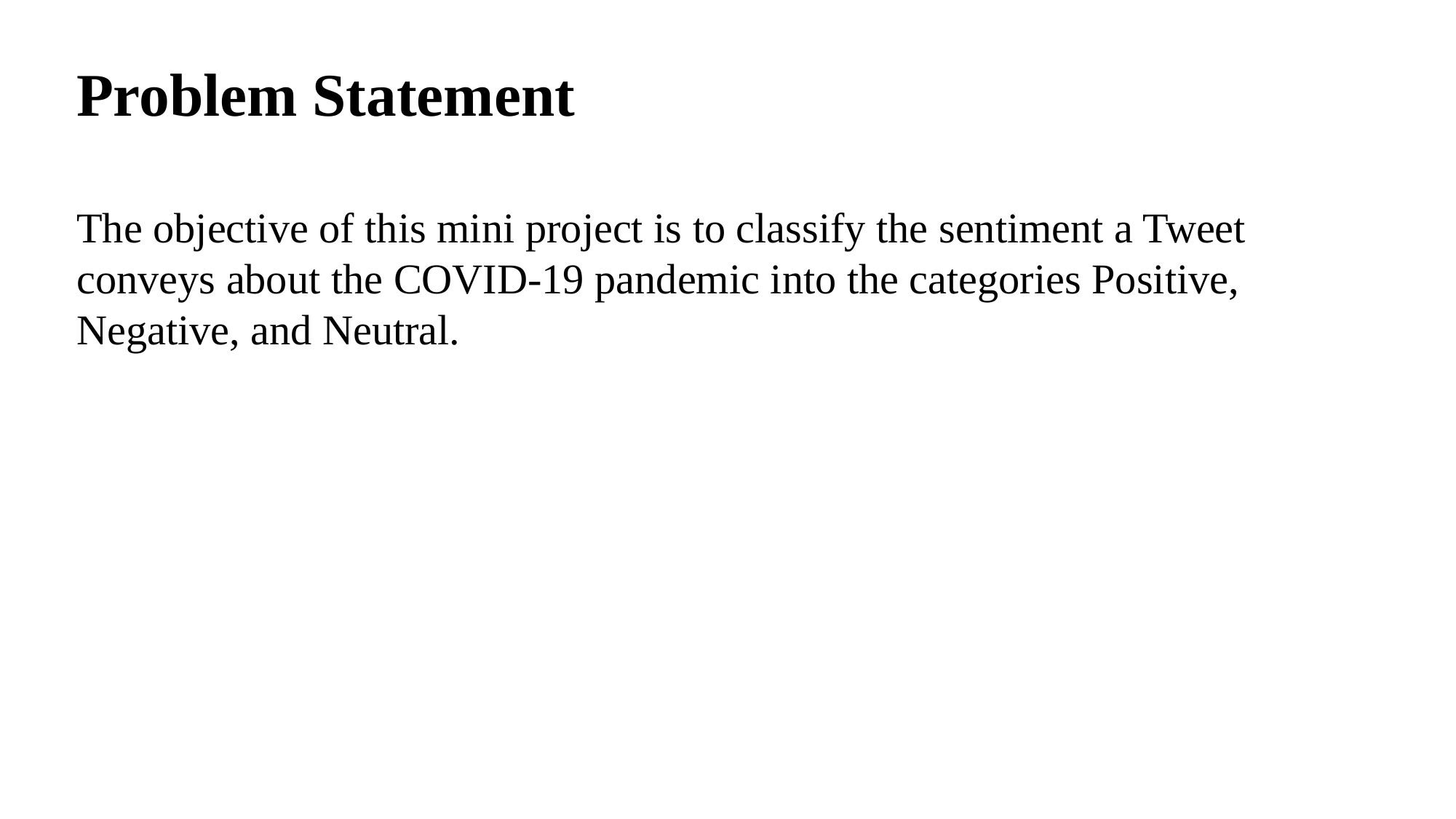

Problem Statement

The objective of this mini project is to classify the sentiment a Tweet conveys about the COVID-19 pandemic into the categories Positive, Negative, and Neutral.